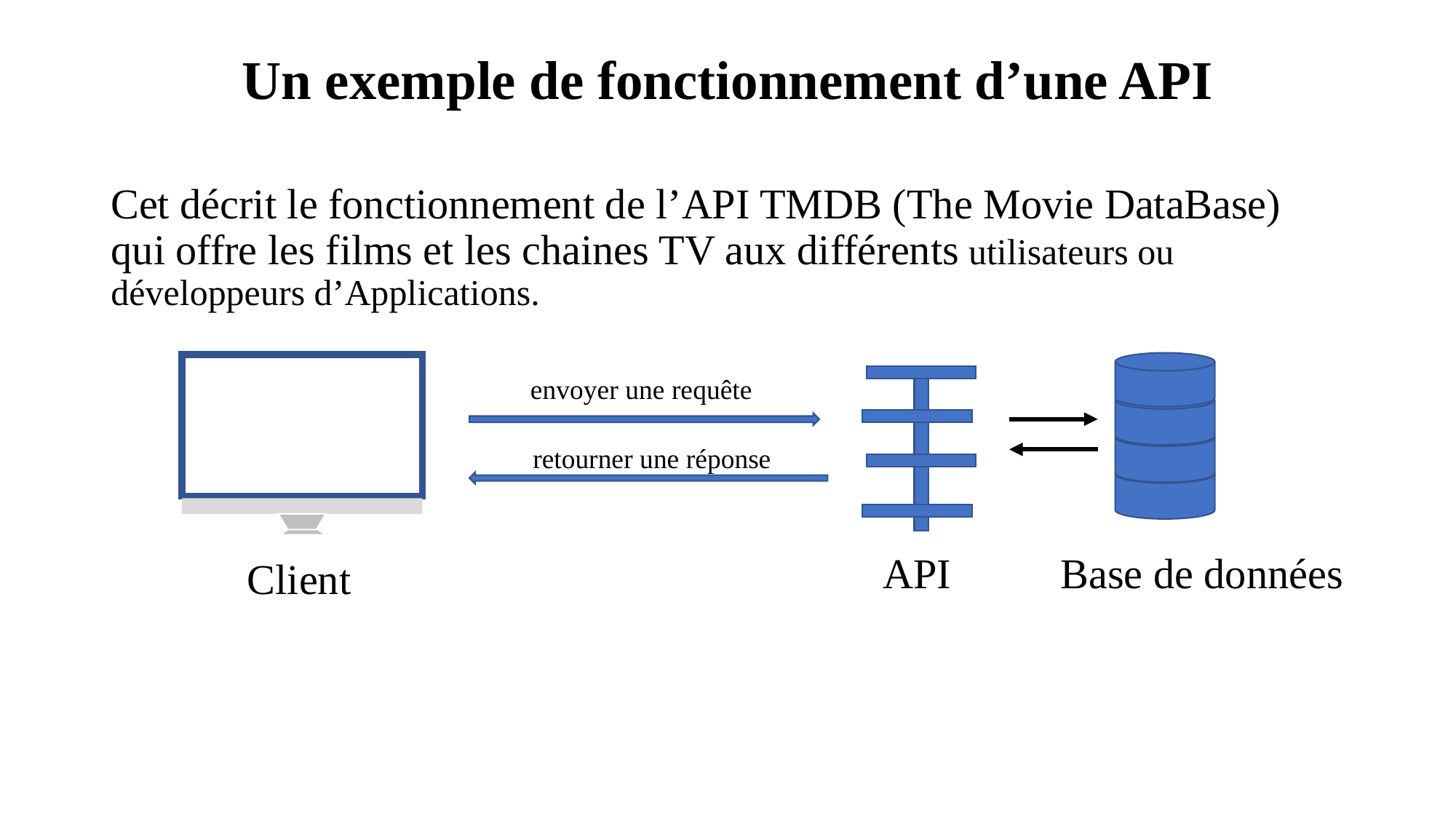

# Un exemple de fonctionnement d’une API
Cet décrit le fonctionnement de l’API TMDB (The Movie DataBase) qui offre les films et les chaines TV aux différents utilisateurs ou développeurs d’Applications.

envoyer une requête

retourner une réponse

API
Base de données
Client